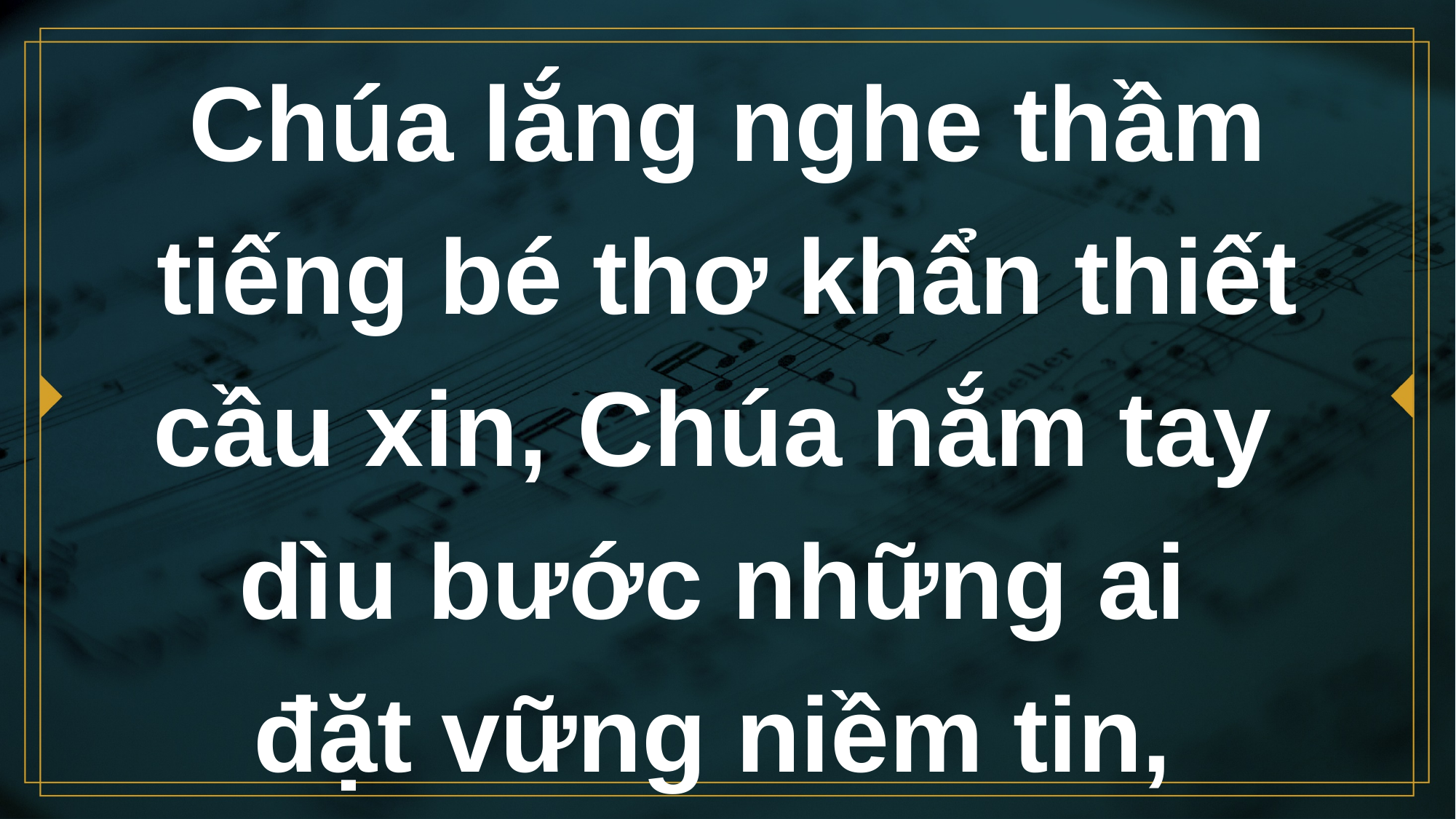

# Chúa lắng nghe thầm tiếng bé thơ khẩn thiết cầu xin, Chúa nắm tay dìu bước những ai đặt vững niềm tin,